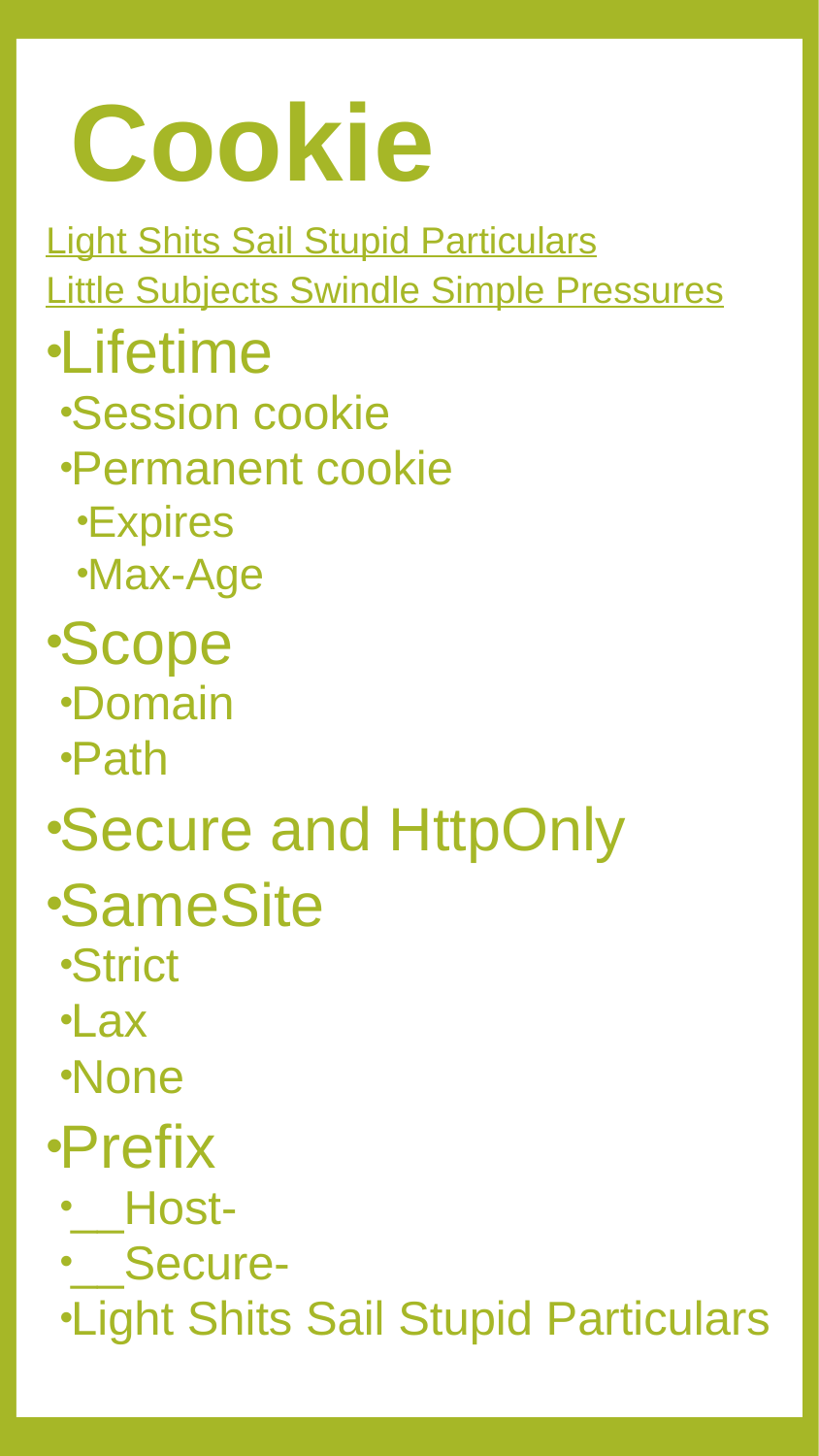

# Cookie
Light Shits Sail Stupid Particulars
Little Subjects Swindle Simple Pressures
Lifetime
Session cookie
Permanent cookie
Expires
Max-Age
Scope
Domain
Path
Secure and HttpOnly
SameSite
Strict
Lax
None
Prefix
__Host-
__Secure-
Light Shits Sail Stupid Particulars